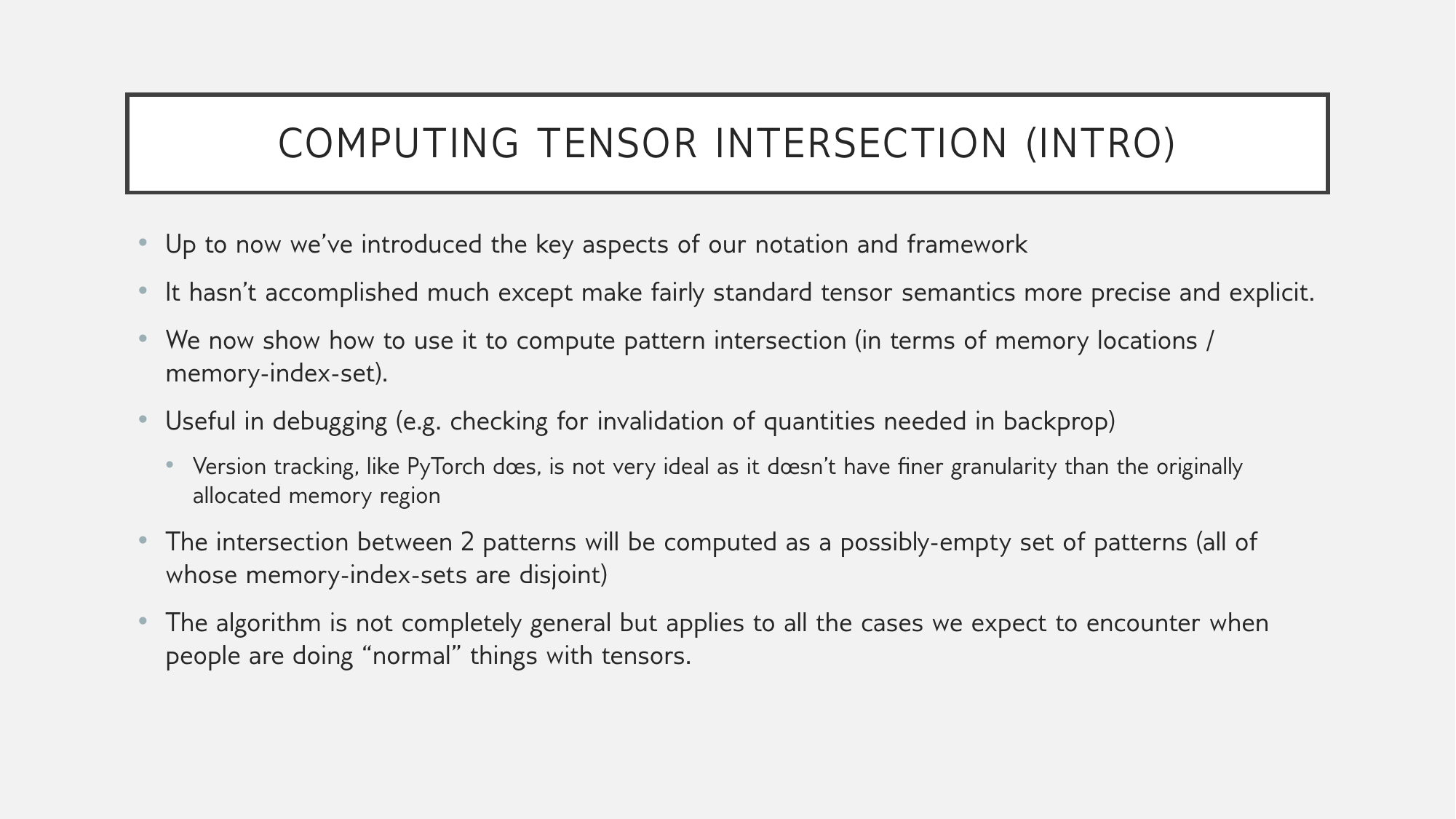

# computing tensor intersection (intro)
Up to now we’ve introduced the key aspects of our notation and framework
It hasn’t accomplished much except make fairly standard tensor semantics more precise and explicit.
We now show how to use it to compute pattern intersection (in terms of memory locations / memory-index-set).
Useful in debugging (e.g. checking for invalidation of quantities needed in backprop)
Version tracking, like PyTorch does, is not very ideal as it doesn’t have finer granularity than the originally allocated memory region
The intersection between 2 patterns will be computed as a possibly-empty set of patterns (all of whose memory-index-sets are disjoint)
The algorithm is not completely general but applies to all the cases we expect to encounter when people are doing “normal” things with tensors.